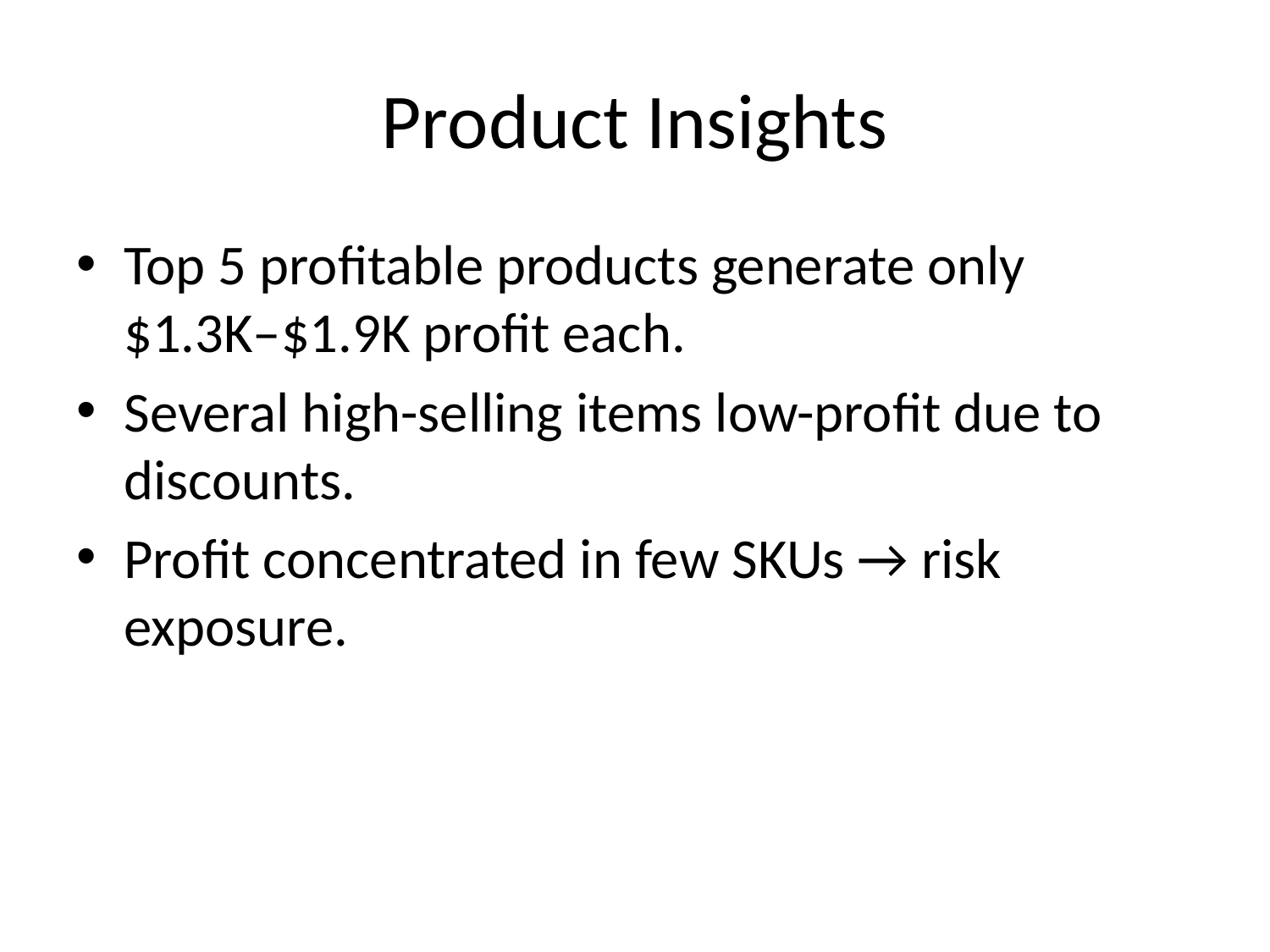

# Product Insights
Top 5 profitable products generate only $1.3K–$1.9K profit each.
Several high-selling items low-profit due to discounts.
Profit concentrated in few SKUs → risk exposure.